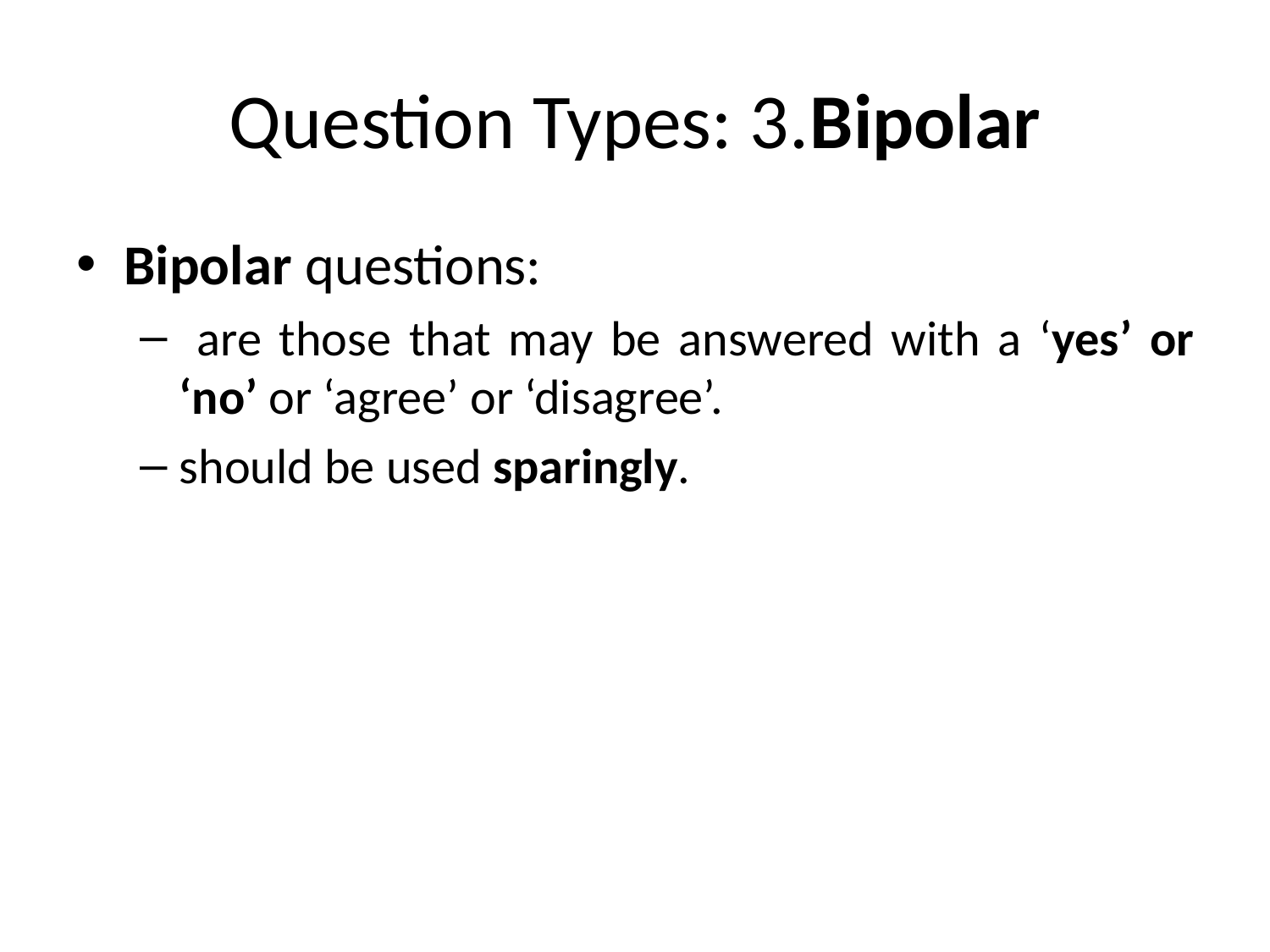

# Question Types: 3.Bipolar
Bipolar questions:
 are those that may be answered with a ‘yes’ or ‘no’ or ‘agree’ or ‘disagree’.
should be used sparingly.